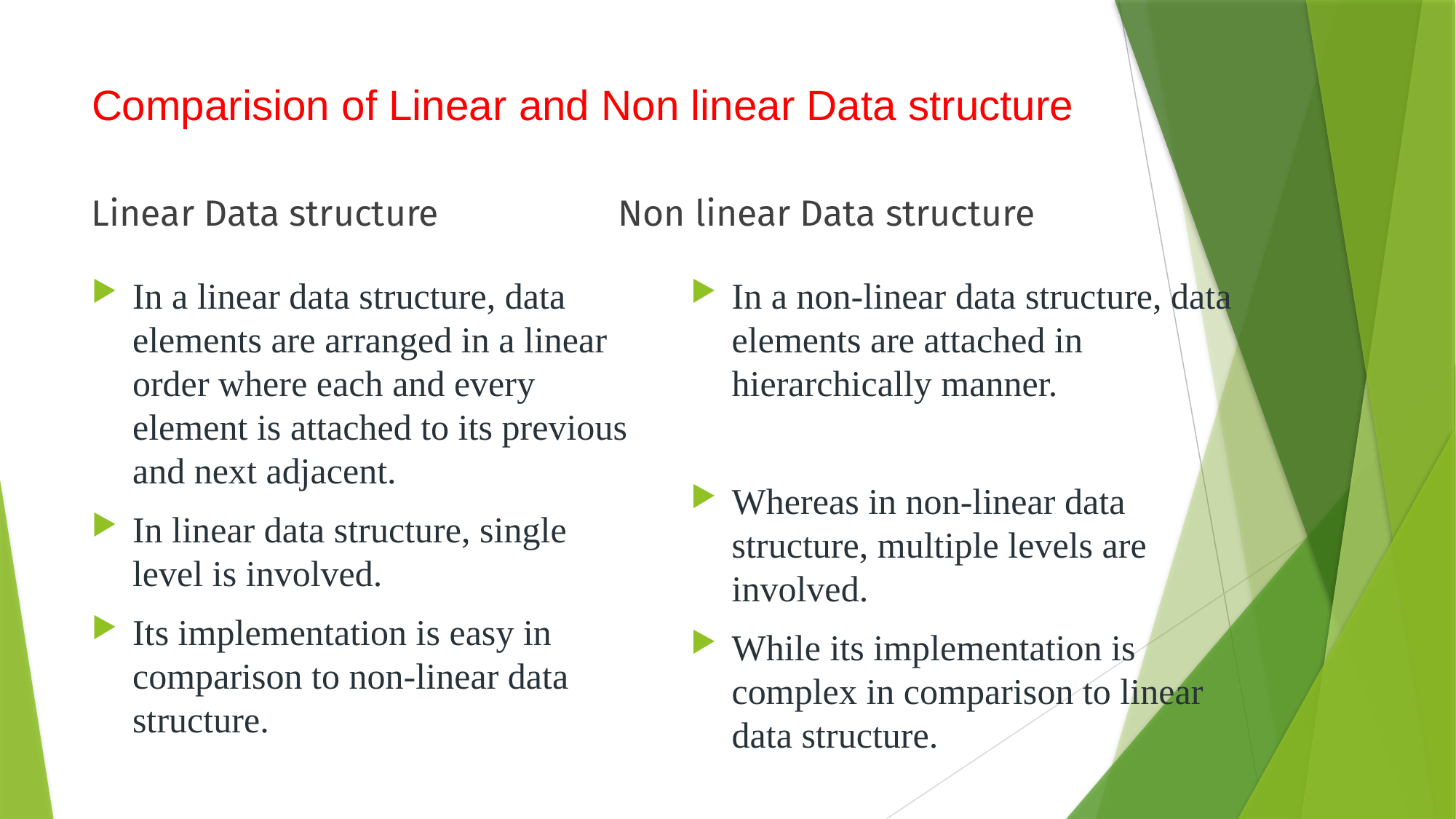

# Comparision of Linear and Non linear Data structure
Linear Data structure
Non linear Data structure
In a linear data structure, data elements are arranged in a linear order where each and every element is attached to its previous and next adjacent.
In linear data structure, single level is involved.
Its implementation is easy in comparison to non-linear data structure.
In a non-linear data structure, data elements are attached in hierarchically manner.

Whereas in non-linear data structure, multiple levels are involved.
While its implementation is complex in comparison to linear data structure.